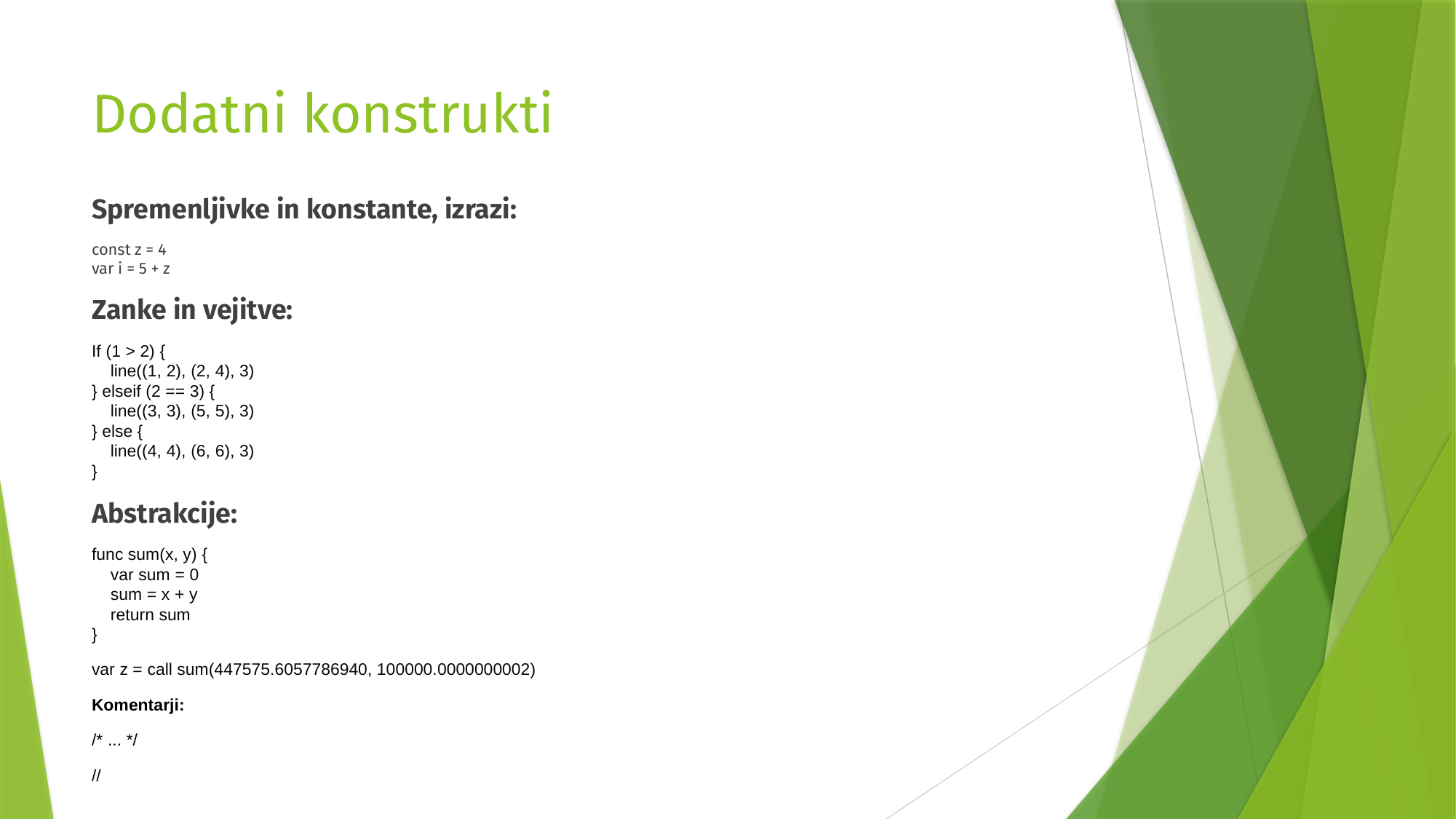

# Dodatni konstrukti
Spremenljivke in konstante, izrazi:
const z = 4
var i = 5 + z
Zanke in vejitve:
If (1 > 2) {
    line((1, 2), (2, 4), 3)
} elseif (2 == 3) {
    line((3, 3), (5, 5), 3)
} else {
    line((4, 4), (6, 6), 3)
}
Abstrakcije:
func sum(x, y) {
    var sum = 0
    sum = x + y
    return sum
}
var z = call sum(447575.6057786940, 100000.0000000002)
Komentarji:
/* ... */
//